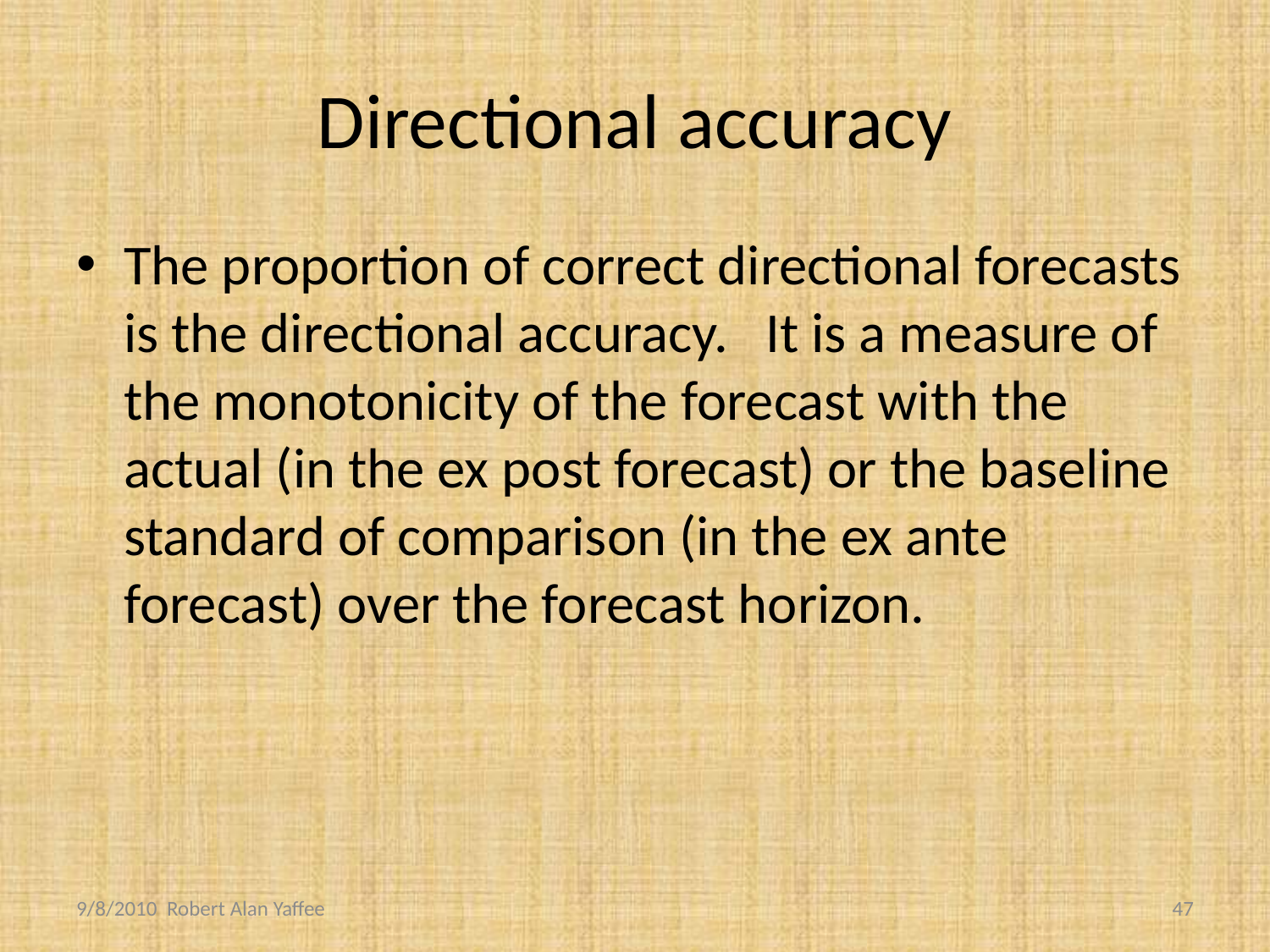

# Directional accuracy
The proportion of correct directional forecasts is the directional accuracy.   It is a measure of the monotonicity of the forecast with the actual (in the ex post forecast) or the baseline standard of comparison (in the ex ante forecast) over the forecast horizon.
9/8/2010  Robert Alan Yaffee
47